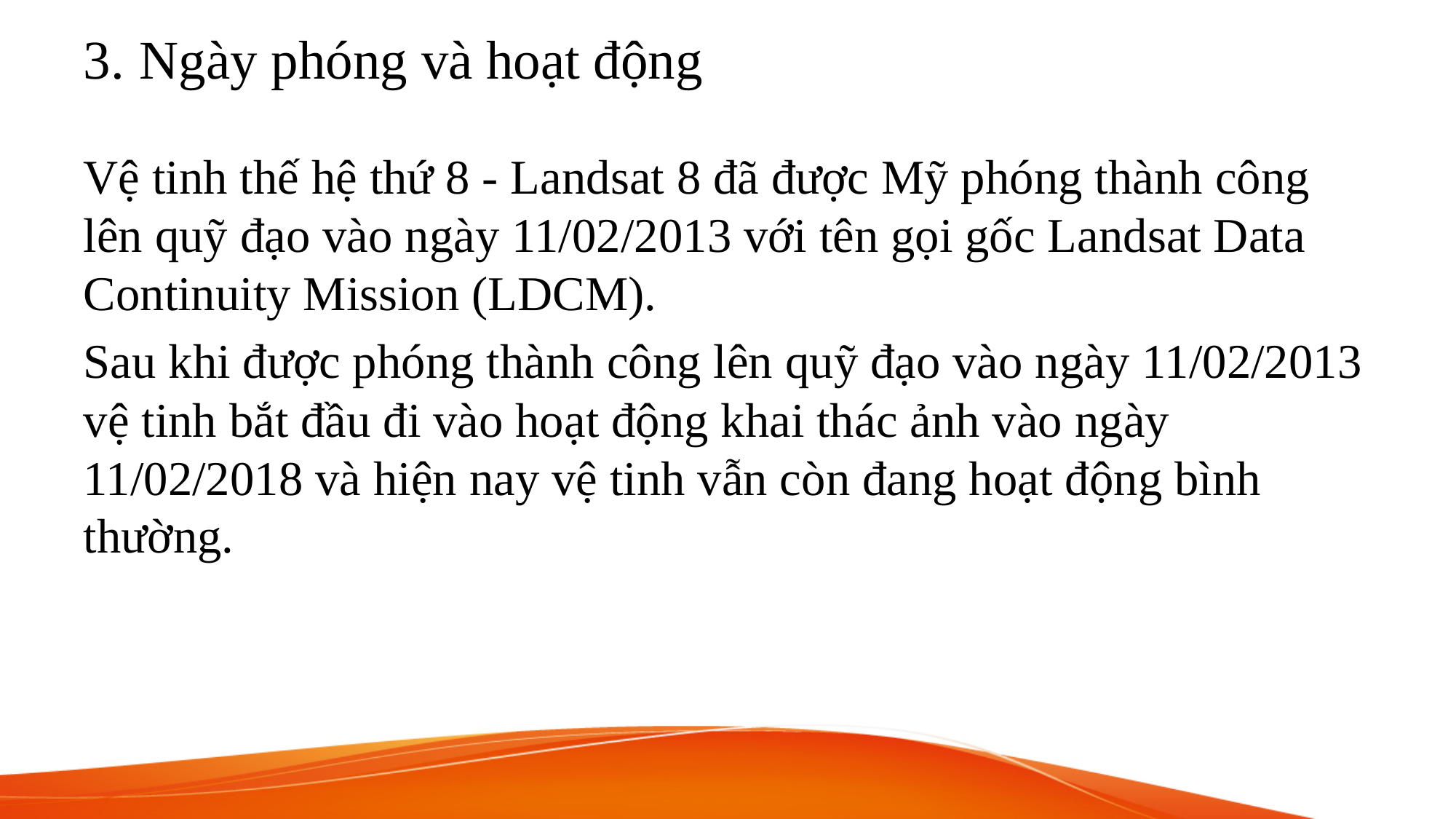

# 3. Ngày phóng và hoạt động
Vệ tinh thế hệ thứ 8 - Landsat 8 đã được Mỹ phóng thành công lên quỹ đạo vào ngày 11/02/2013 với tên gọi gốc Landsat Data Continuity Mission (LDCM).
Sau khi được phóng thành công lên quỹ đạo vào ngày 11/02/2013 vệ tinh bắt đầu đi vào hoạt động khai thác ảnh vào ngày 11/02/2018 và hiện nay vệ tinh vẫn còn đang hoạt động bình thường.